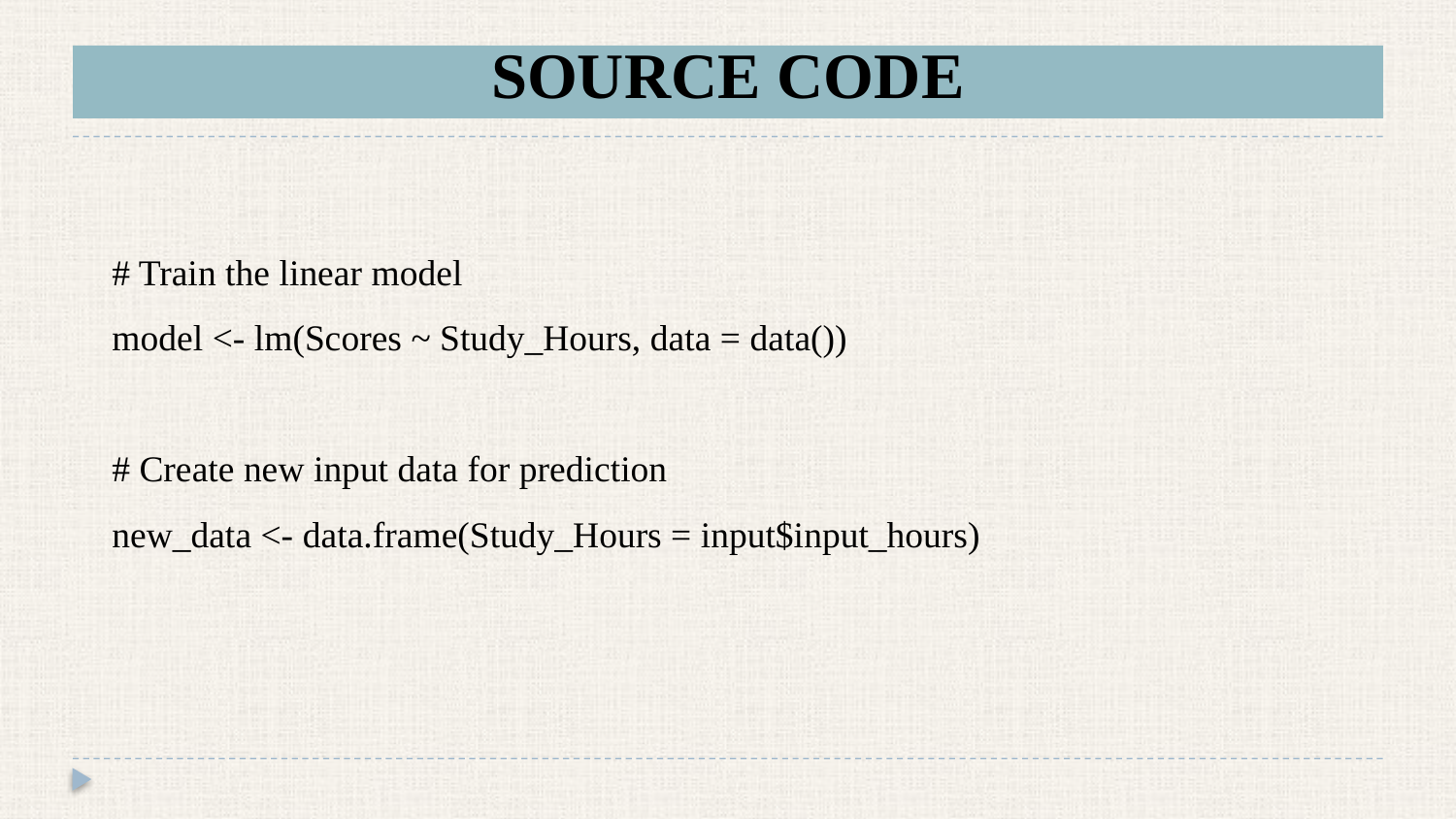

# SOURCE CODE
# Train the linear model
model <- lm(Scores ~ Study_Hours, data = data())

# Create new input data for prediction
new_data <- data.frame(Study_Hours = input$input_hours)

10